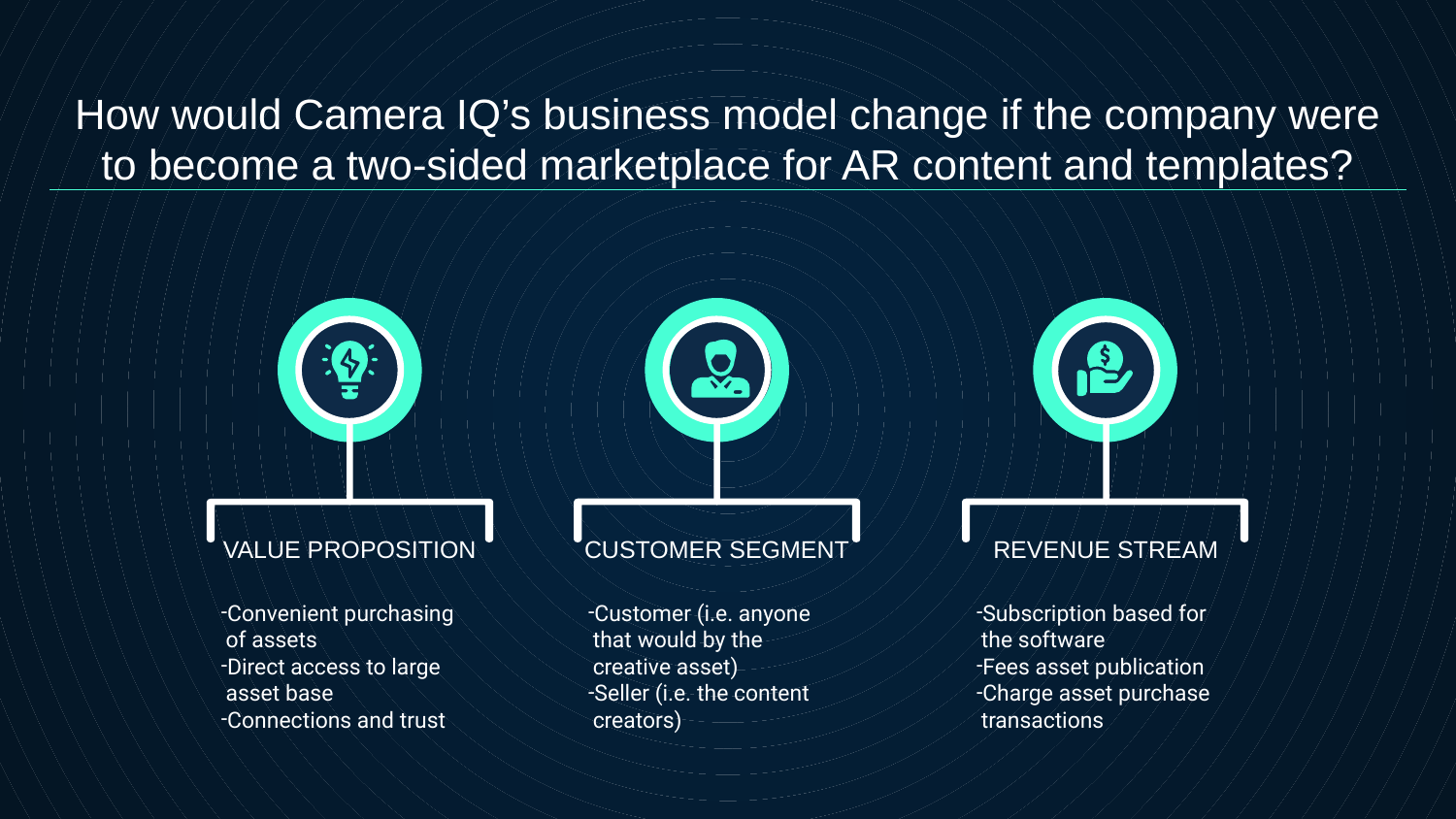

How would Camera IQ’s business model change if the company were to become a two-sided marketplace for AR content and templates?

VALUE PROPOSITION
REVENUE STREAM
# CUSTOMER SEGMENT
Convenient purchasing of assets
Direct access to large asset base
Connections and trust
Customer (i.e. anyone that would by the creative asset)
Seller (i.e. the content creators)
Subscription based for the software
Fees asset publication
Charge asset purchase transactions